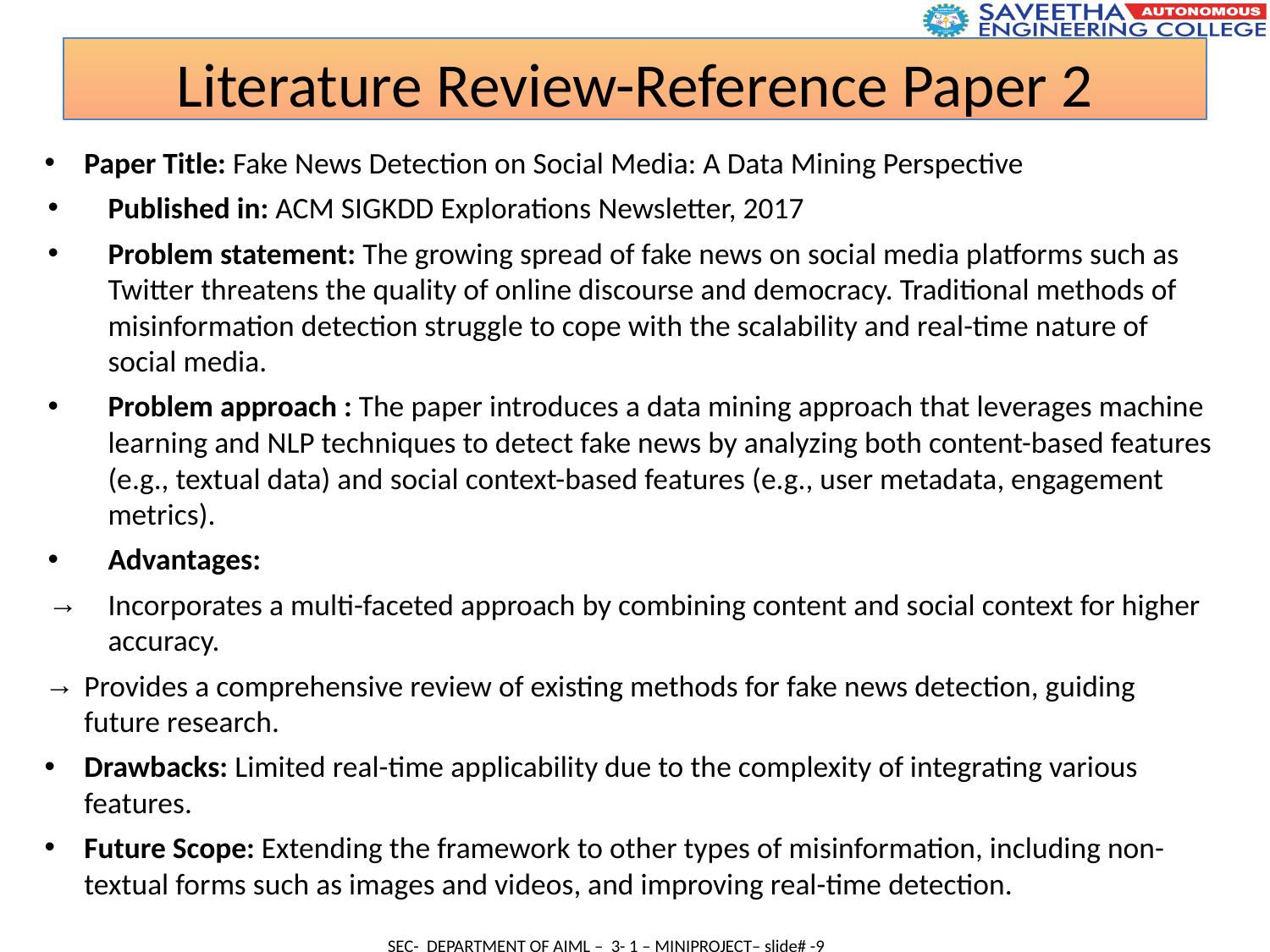

Literature Review-Reference Paper 2
Paper Title: Fake News Detection on Social Media: A Data Mining Perspective
Published in: ACM SIGKDD Explorations Newsletter, 2017
Problem statement: The growing spread of fake news on social media platforms such as Twitter threatens the quality of online discourse and democracy. Traditional methods of misinformation detection struggle to cope with the scalability and real-time nature of social media.
Problem approach : The paper introduces a data mining approach that leverages machine learning and NLP techniques to detect fake news by analyzing both content-based features (e.g., textual data) and social context-based features (e.g., user metadata, engagement metrics).
Advantages:
Incorporates a multi-faceted approach by combining content and social context for higher accuracy.
Provides a comprehensive review of existing methods for fake news detection, guiding future research.
Drawbacks: Limited real-time applicability due to the complexity of integrating various features.
Future Scope: Extending the framework to other types of misinformation, including non-textual forms such as images and videos, and improving real-time detection.